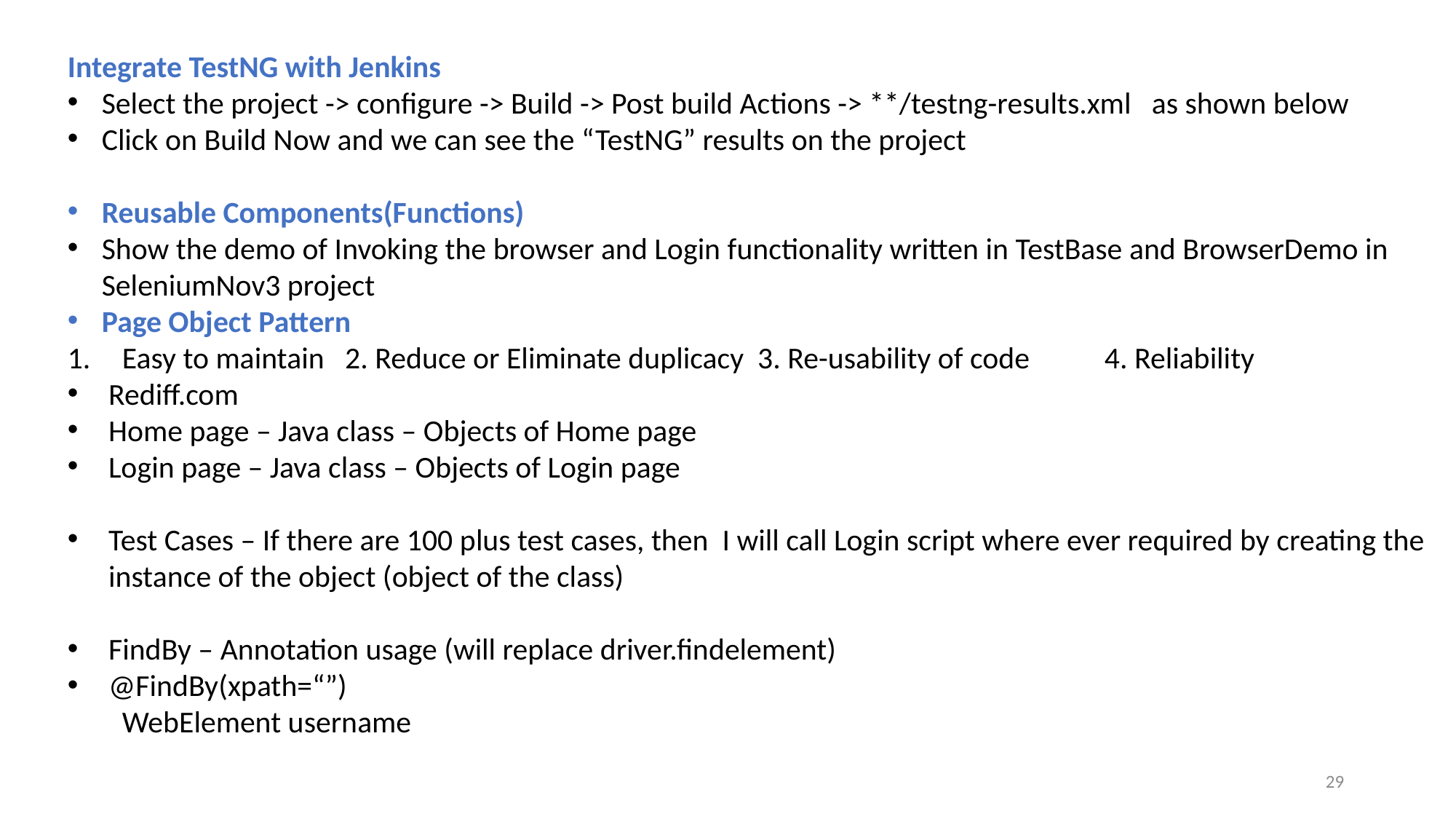

Integrate TestNG with Jenkins
Select the project -> configure -> Build -> Post build Actions -> **/testng-results.xml   as shown below
Click on Build Now and we can see the “TestNG” results on the project

Reusable Components(Functions)
Show the demo of Invoking the browser and Login functionality written in TestBase and BrowserDemo in SeleniumNov3 project
Page Object Pattern
Easy to maintain   2. Reduce or Eliminate duplicacy  3. Re-usability of code 	4. Reliability
Rediff.com
Home page – Java class – Objects of Home page
Login page – Java class – Objects of Login page

Test Cases – If there are 100 plus test cases, then  I will call Login script where ever required by creating the instance of the object (object of the class)

FindBy – Annotation usage (will replace driver.findelement)
@FindBy(xpath=“”)
WebElement username

29